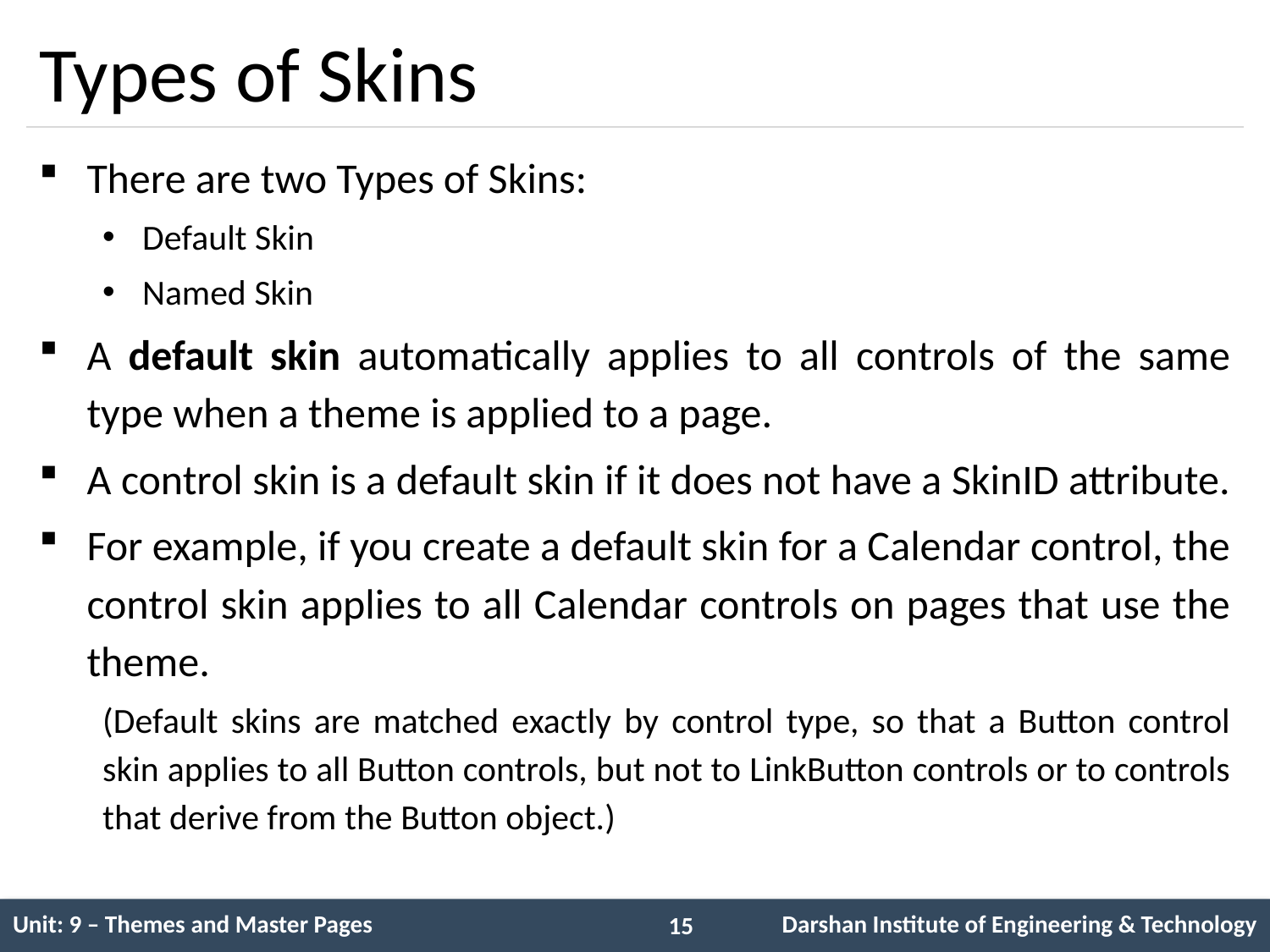

# Types of Skins
There are two Types of Skins:
Default Skin
Named Skin
A default skin automatically applies to all controls of the same type when a theme is applied to a page.
A control skin is a default skin if it does not have a SkinID attribute.
For example, if you create a default skin for a Calendar control, the control skin applies to all Calendar controls on pages that use the theme.
(Default skins are matched exactly by control type, so that a Button control skin applies to all Button controls, but not to LinkButton controls or to controls that derive from the Button object.)